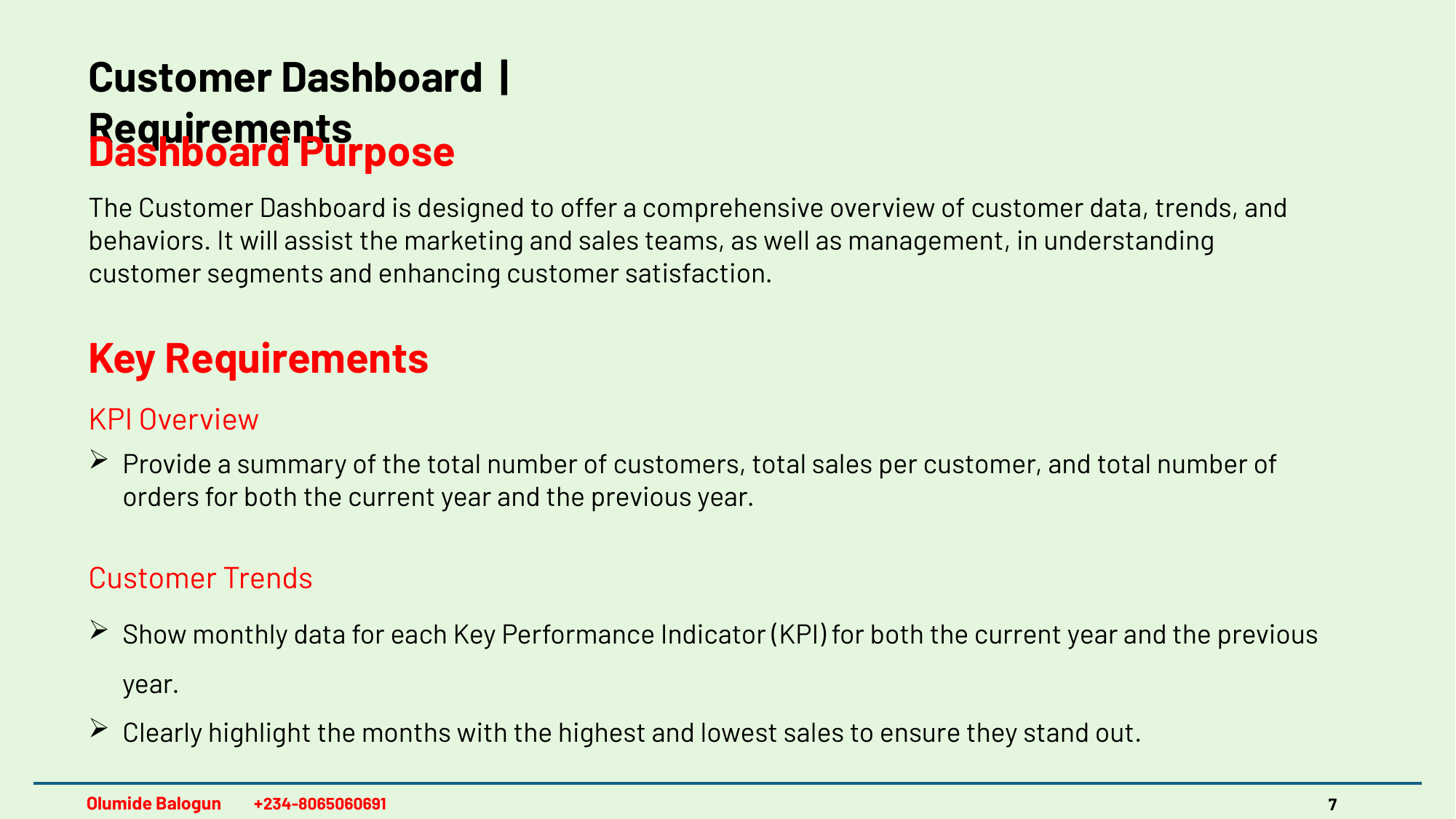

Customer Dashboard  | Requirements
Dashboard Purpose
The Customer Dashboard is designed to offer a comprehensive overview of customer data, trends, and behaviors. It will assist the marketing and sales teams, as well as management, in understanding customer segments and enhancing customer satisfaction.
Key Requirements
KPI Overview
Provide a summary of the total number of customers, total sales per customer, and total number of orders for both the current year and the previous year.
Customer Trends
Show monthly data for each Key Performance Indicator (KPI) for both the current year and the previous year.
Clearly highlight the months with the highest and lowest sales to ensure they stand out.
Olumide Balogun         +234-8065060691
7